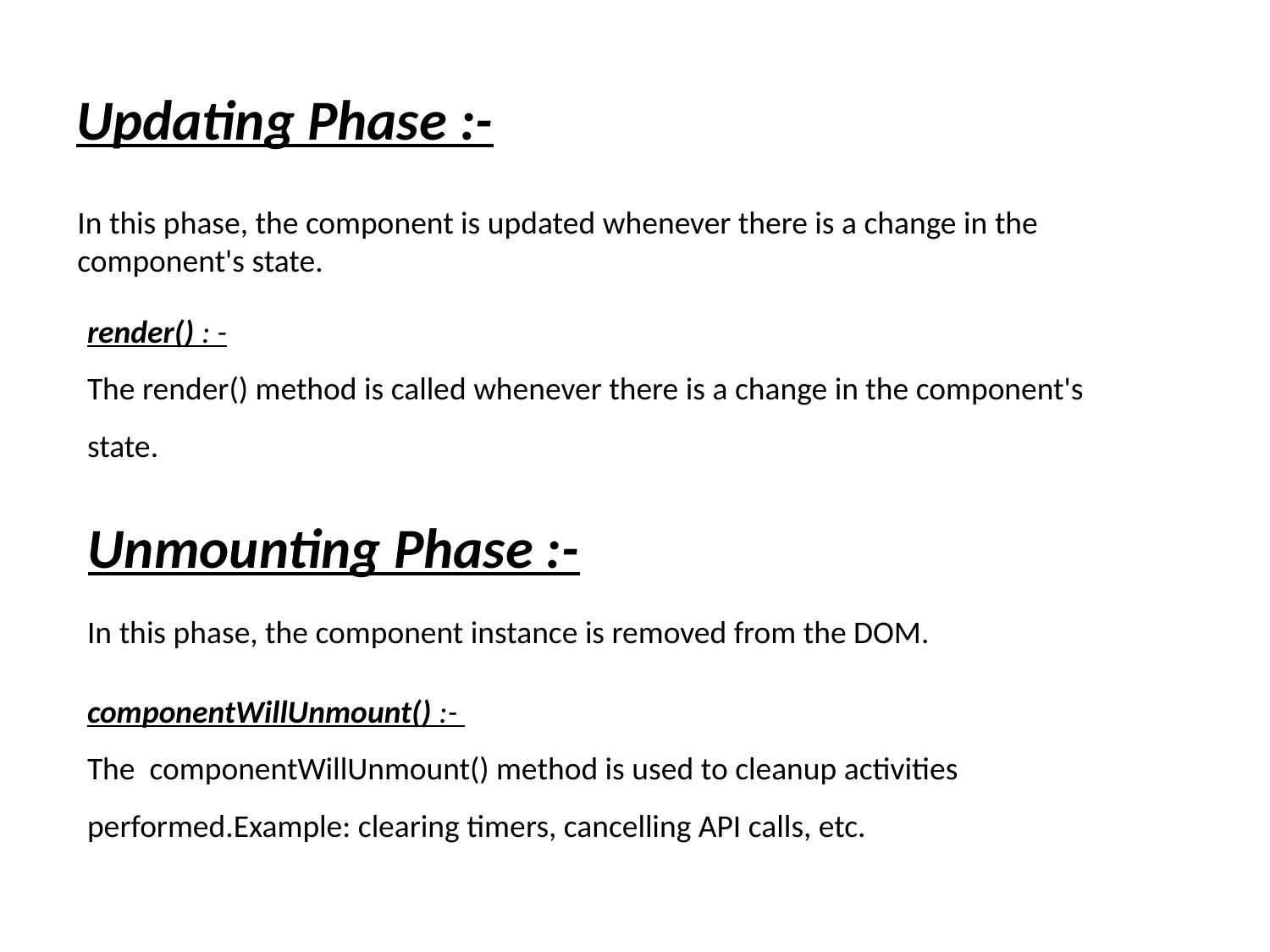

# Updating Phase :-
In this phase, the component is updated whenever there is a change in the component's state.
render() : -
The render() method is called whenever there is a change in the component's state.
Unmounting Phase :-
In this phase, the component instance is removed from the DOM.
componentWillUnmount() :-
The  componentWillUnmount() method is used to cleanup activities  performed.Example: clearing timers, cancelling API calls, etc.